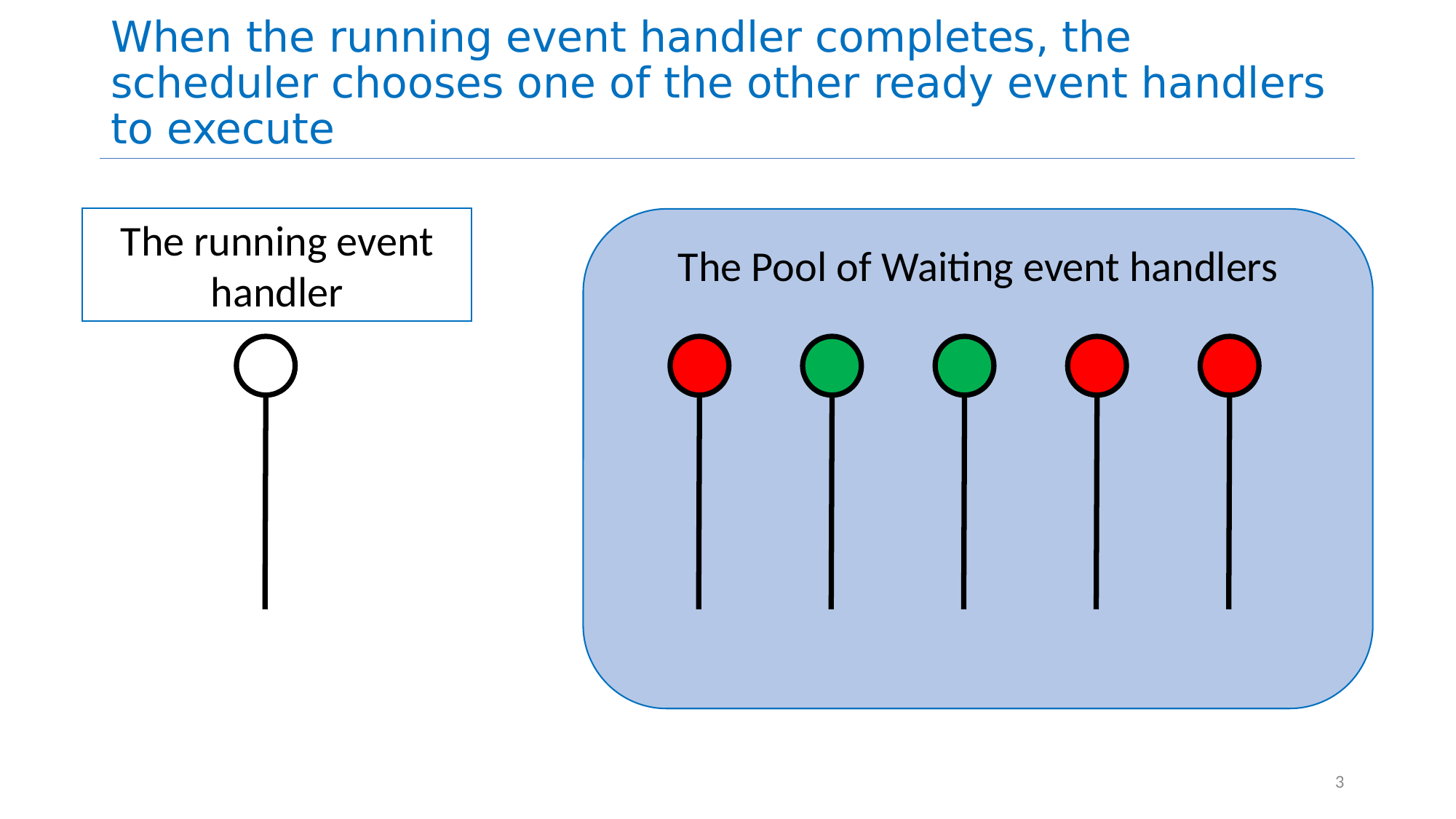

# When the running event handler completes, the scheduler chooses one of the other ready event handlers to execute
The running event handler
The Pool of Waiting event handlers

3